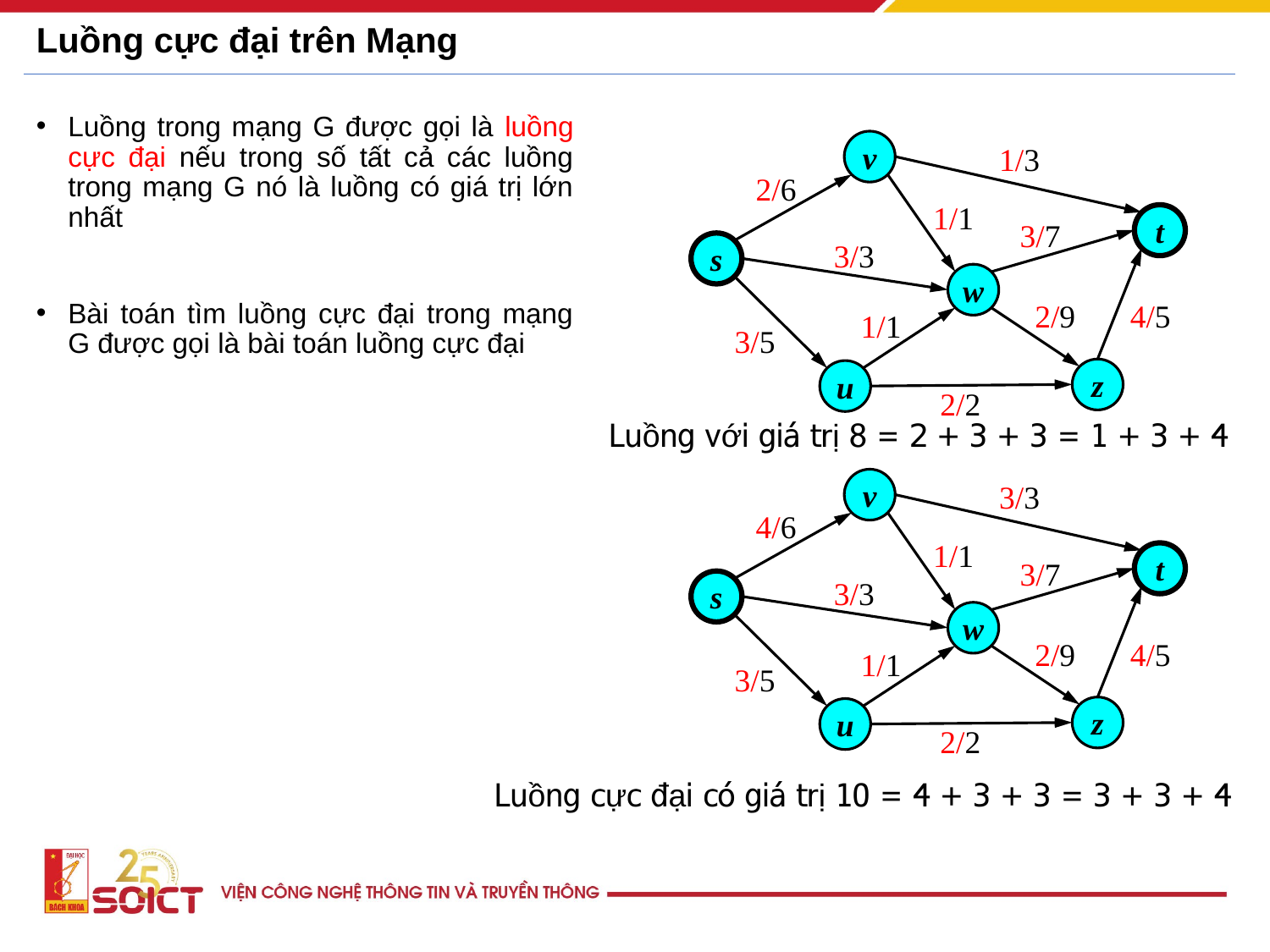

# Luồng cực đại trên Mạng
Luồng trong mạng G được gọi là luồng cực đại nếu trong số tất cả các luồng trong mạng G nó là luồng có giá trị lớn nhất

Bài toán tìm luồng cực đại trong mạng G được gọi là bài toán luồng cực đại
v
1/3
2/6
1/1
t
3/7
3/3
s
w
2/9
4/5
1/1
3/5
z
u
2/2
Luồng với giá trị 8 = 2 + 3 + 3 = 1 + 3 + 4
v
3/3
4/6
1/1
t
3/7
3/3
s
w
2/9
4/5
1/1
3/5
z
u
2/2
Luồng cực đại có giá trị 10 = 4 + 3 + 3 = 3 + 3 + 4